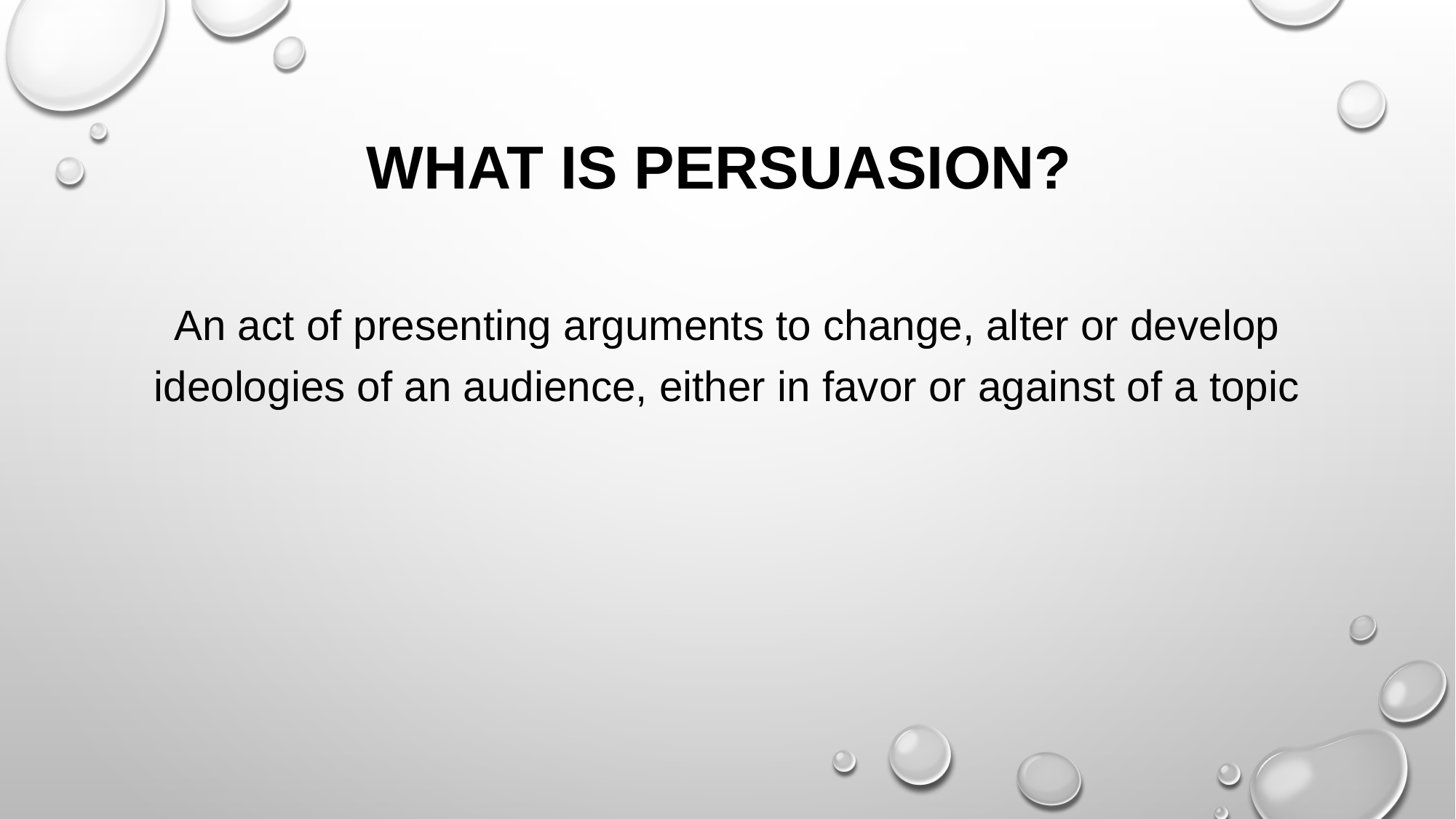

# What is persuasion?
An act of presenting arguments to change, alter or develop ideologies of an audience, either in favor or against of a topic